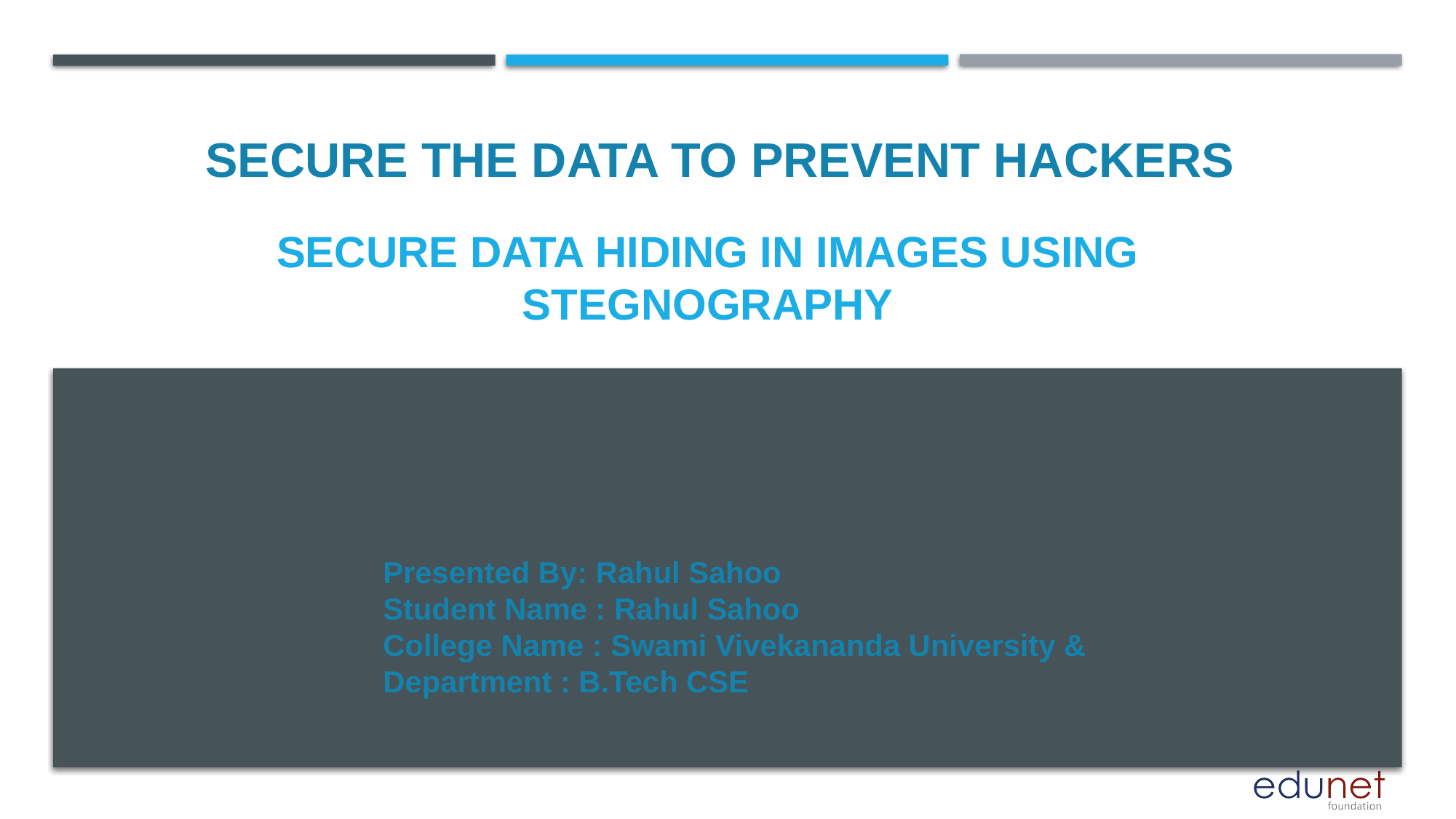

SECURE THE DATA TO PREVENT HACKERS
# SECURE DATA HIDING IN IMAGES USING STEGNOGRAPHY
Presented By: Rahul Sahoo
Student Name : Rahul Sahoo
College Name : Swami Vivekananda University &
Department : B.Tech CSE